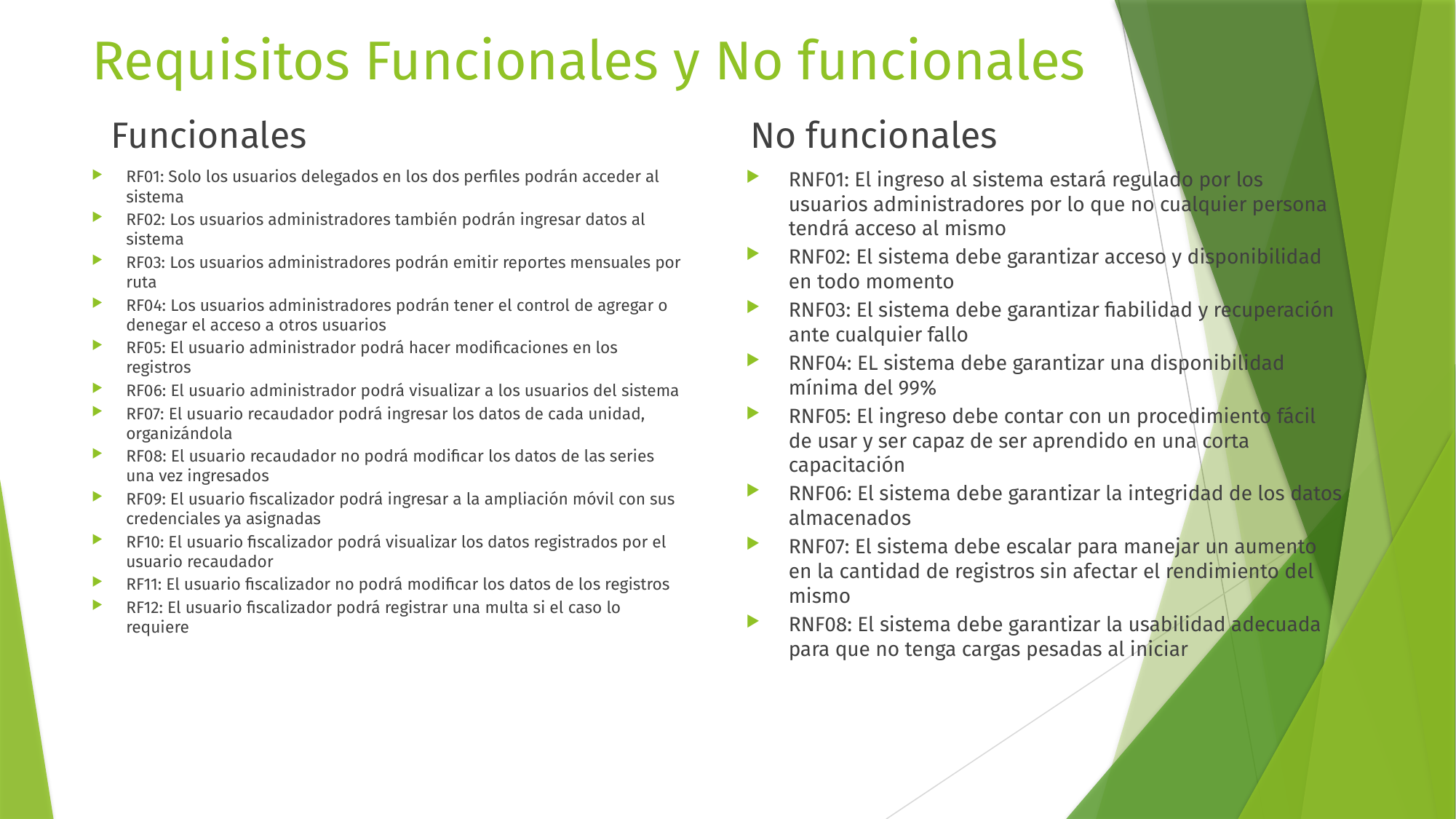

# Requisitos Funcionales y No funcionales
No funcionales
Funcionales
RF01: Solo los usuarios delegados en los dos perfiles podrán acceder al sistema
RF02: Los usuarios administradores también podrán ingresar datos al sistema
RF03: Los usuarios administradores podrán emitir reportes mensuales por ruta
RF04: Los usuarios administradores podrán tener el control de agregar o denegar el acceso a otros usuarios
RF05: El usuario administrador podrá hacer modificaciones en los registros
RF06: El usuario administrador podrá visualizar a los usuarios del sistema
RF07: El usuario recaudador podrá ingresar los datos de cada unidad, organizándola
RF08: El usuario recaudador no podrá modificar los datos de las series una vez ingresados
RF09: El usuario fiscalizador podrá ingresar a la ampliación móvil con sus credenciales ya asignadas
RF10: El usuario fiscalizador podrá visualizar los datos registrados por el usuario recaudador
RF11: El usuario fiscalizador no podrá modificar los datos de los registros
RF12: El usuario fiscalizador podrá registrar una multa si el caso lo requiere

RNF01: El ingreso al sistema estará regulado por los usuarios administradores por lo que no cualquier persona tendrá acceso al mismo
RNF02: El sistema debe garantizar acceso y disponibilidad en todo momento
RNF03: El sistema debe garantizar fiabilidad y recuperación ante cualquier fallo
RNF04: EL sistema debe garantizar una disponibilidad mínima del 99%
RNF05: El ingreso debe contar con un procedimiento fácil de usar y ser capaz de ser aprendido en una corta capacitación
RNF06: El sistema debe garantizar la integridad de los datos almacenados
RNF07: El sistema debe escalar para manejar un aumento en la cantidad de registros sin afectar el rendimiento del mismo
RNF08: El sistema debe garantizar la usabilidad adecuada para que no tenga cargas pesadas al iniciar